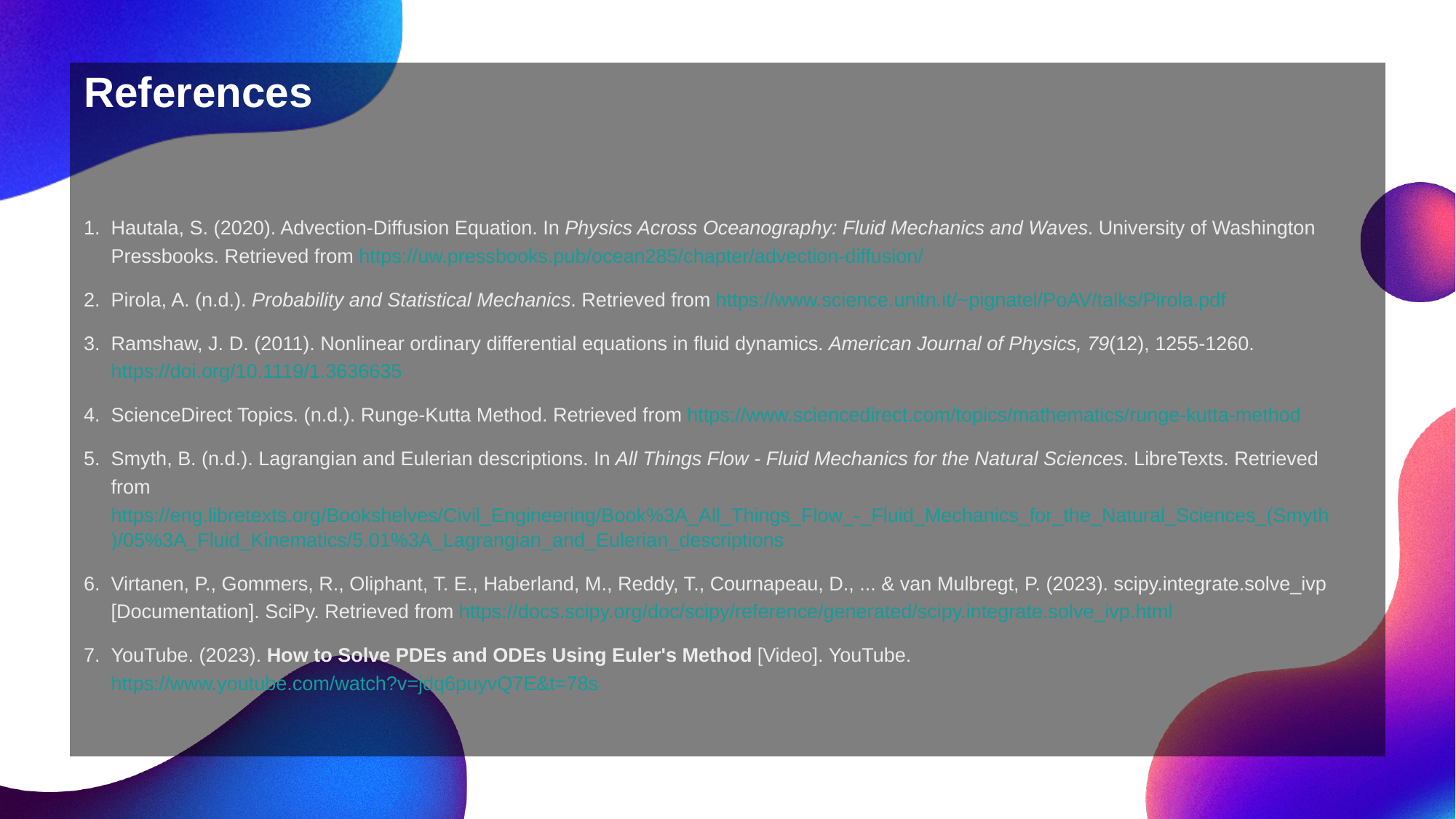

References
Hautala, S. (2020). Advection-Diffusion Equation. In Physics Across Oceanography: Fluid Mechanics and Waves. University of Washington Pressbooks. Retrieved from https://uw.pressbooks.pub/ocean285/chapter/advection-diffusion/
Pirola, A. (n.d.). Probability and Statistical Mechanics. Retrieved from https://www.science.unitn.it/~pignatel/PoAV/talks/Pirola.pdf
Ramshaw, J. D. (2011). Nonlinear ordinary differential equations in fluid dynamics. American Journal of Physics, 79(12), 1255-1260. https://doi.org/10.1119/1.3636635
ScienceDirect Topics. (n.d.). Runge-Kutta Method. Retrieved from https://www.sciencedirect.com/topics/mathematics/runge-kutta-method
Smyth, B. (n.d.). Lagrangian and Eulerian descriptions. In All Things Flow - Fluid Mechanics for the Natural Sciences. LibreTexts. Retrieved from https://eng.libretexts.org/Bookshelves/Civil_Engineering/Book%3A_All_Things_Flow_-_Fluid_Mechanics_for_the_Natural_Sciences_(Smyth)/05%3A_Fluid_Kinematics/5.01%3A_Lagrangian_and_Eulerian_descriptions
Virtanen, P., Gommers, R., Oliphant, T. E., Haberland, M., Reddy, T., Cournapeau, D., ... & van Mulbregt, P. (2023). scipy.integrate.solve_ivp [Documentation]. SciPy. Retrieved from https://docs.scipy.org/doc/scipy/reference/generated/scipy.integrate.solve_ivp.html
YouTube. (2023). How to Solve PDEs and ODEs Using Euler's Method [Video]. YouTube. https://www.youtube.com/watch?v=jdq6puyvQ7E&t=78s